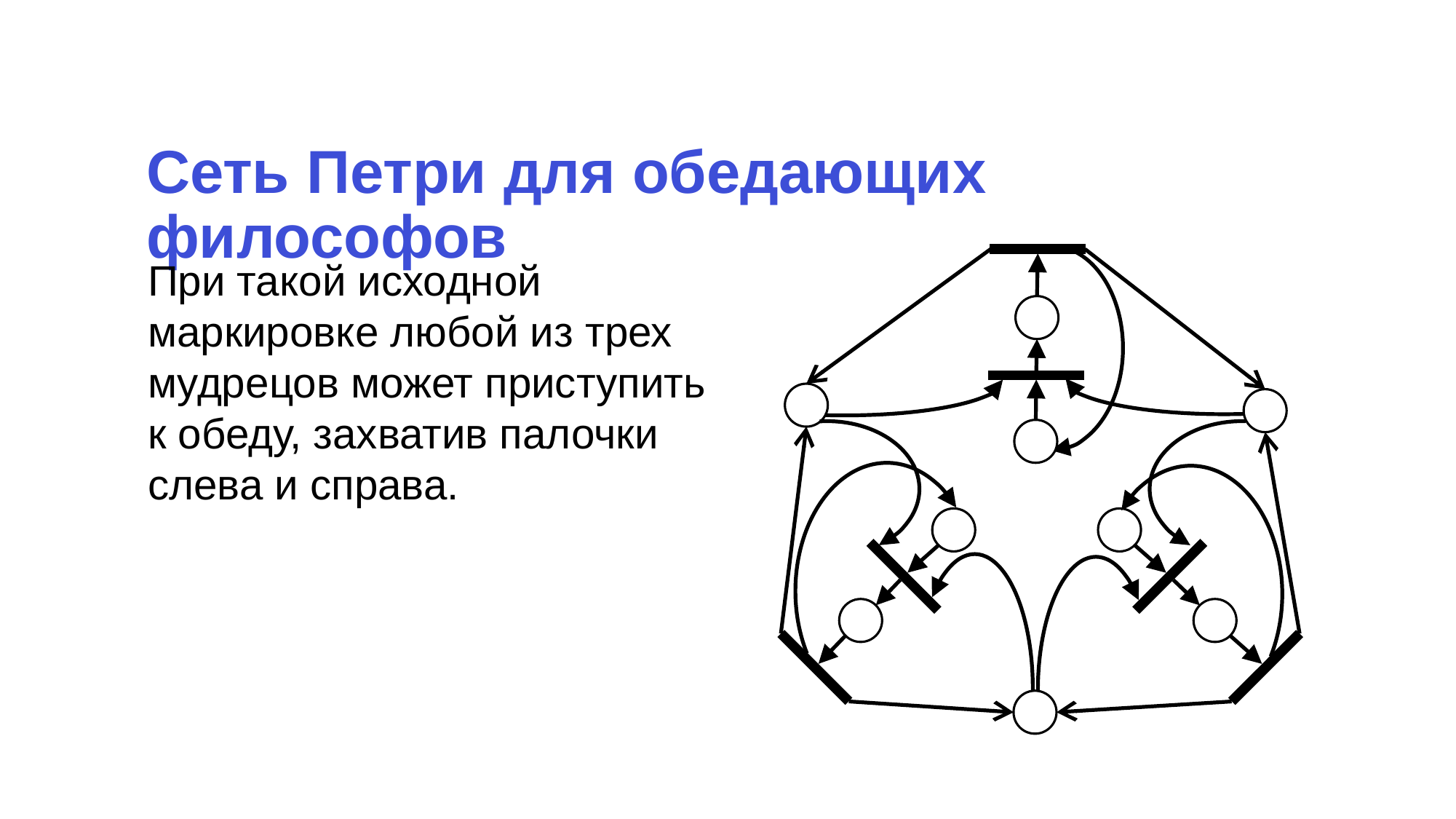

Сеть Петри для обедающих философов

При такой исходной маркировке любой из трех мудрецов может приступить к обеду, захватив палочки слева и справа.